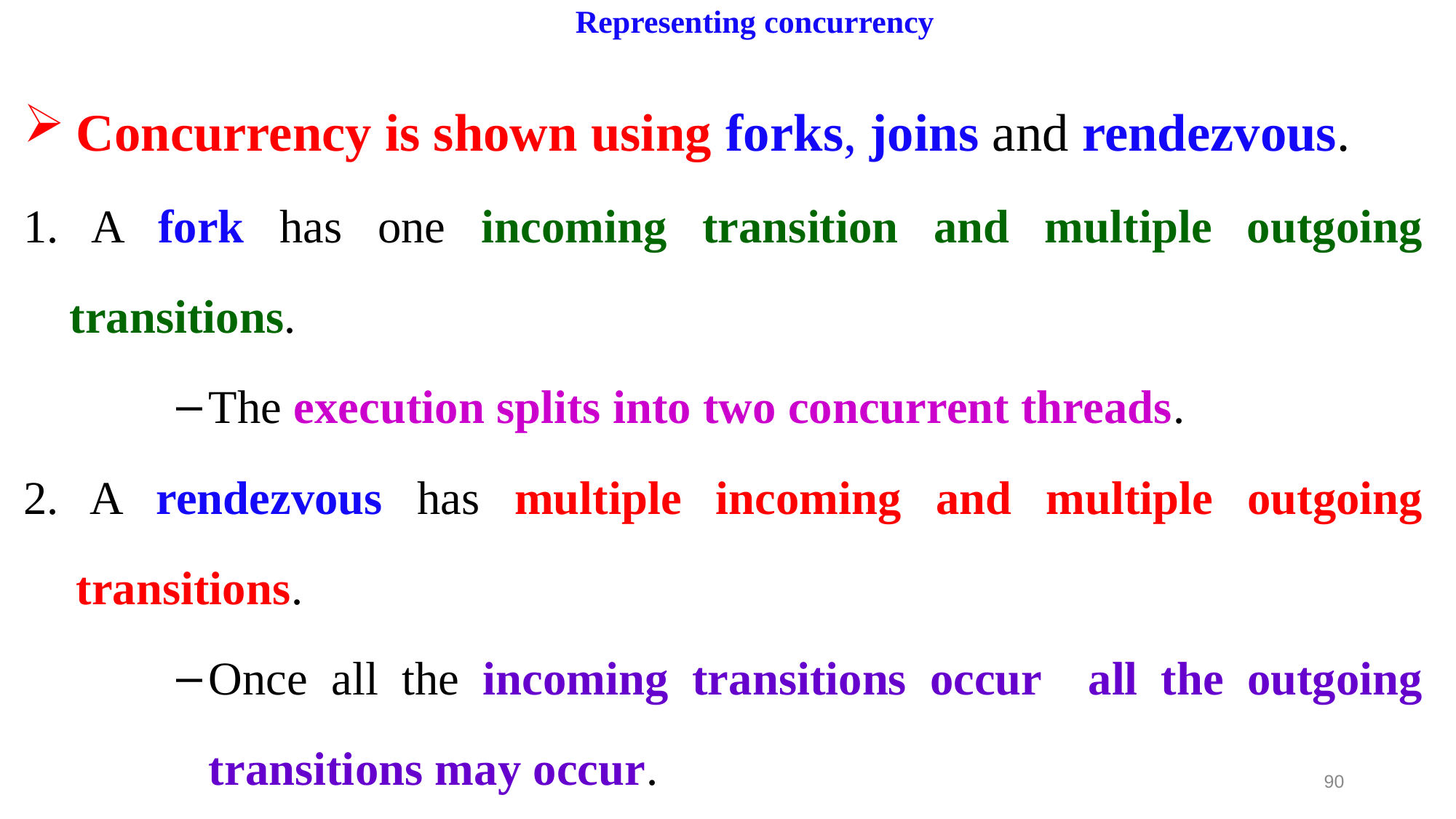

# Representing concurrency
Concurrency is shown using forks, joins and rendezvous.
1. A fork has one incoming transition and multiple outgoing transitions.
The execution splits into two concurrent threads.
2. A rendezvous has multiple incoming and multiple outgoing transitions.
Once all the incoming transitions occur  all the outgoing transitions may occur.
90